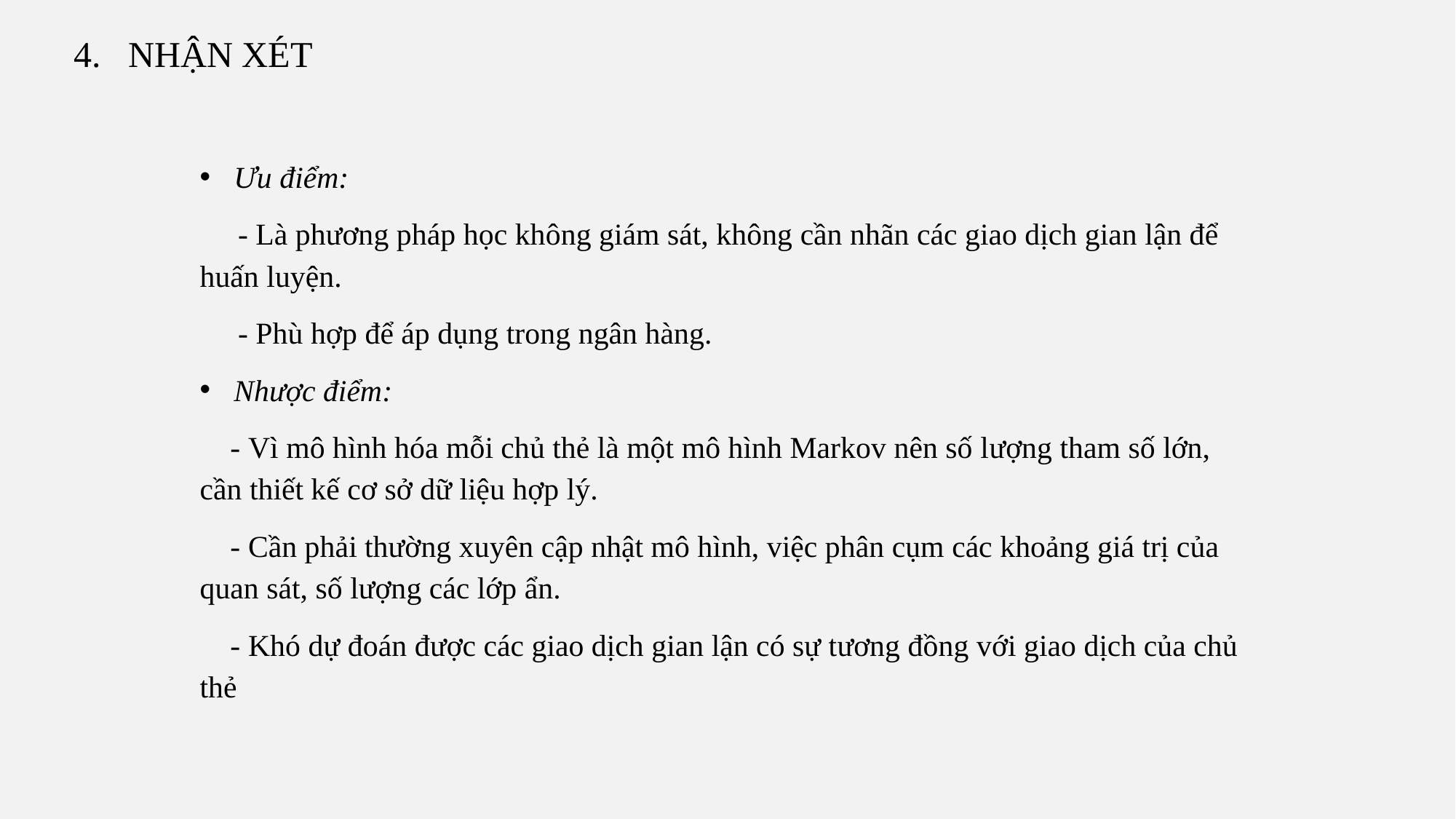

4.   NHẬN XÉT

Ưu điểm:
     - Là phương pháp học không giám sát, không cần nhãn các giao dịch gian lận để huấn luyện.
     - Phù hợp để áp dụng trong ngân hàng.
Nhược điểm:
    - Vì mô hình hóa mỗi chủ thẻ là một mô hình Markov nên số lượng tham số lớn, cần thiết kế cơ sở dữ liệu hợp lý.
    - Cần phải thường xuyên cập nhật mô hình, việc phân cụm các khoảng giá trị của quan sát, số lượng các lớp ẩn.
    - Khó dự đoán được các giao dịch gian lận có sự tương đồng với giao dịch của chủ thẻ